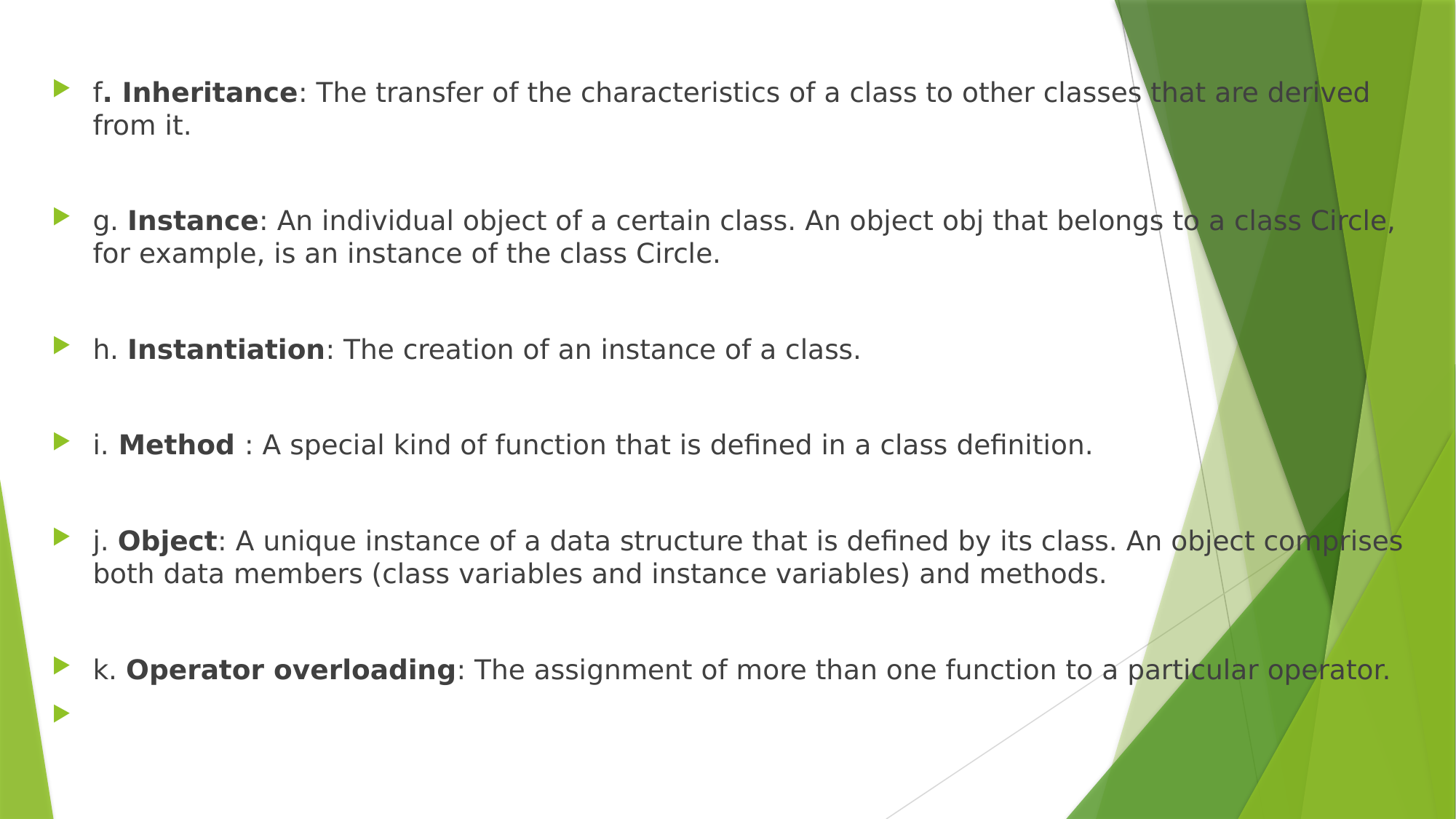

f. Inheritance: The transfer of the characteristics of a class to other classes that are derived from it.

g. Instance: An individual object of a certain class. An object obj that belongs to a class Circle, for example, is an instance of the class Circle.

h. Instantiation: The creation of an instance of a class.

i. Method : A special kind of function that is defined in a class definition.

j. Object: A unique instance of a data structure that is defined by its class. An object comprises both data members (class variables and instance variables) and methods.

k. Operator overloading: The assignment of more than one function to a particular operator.